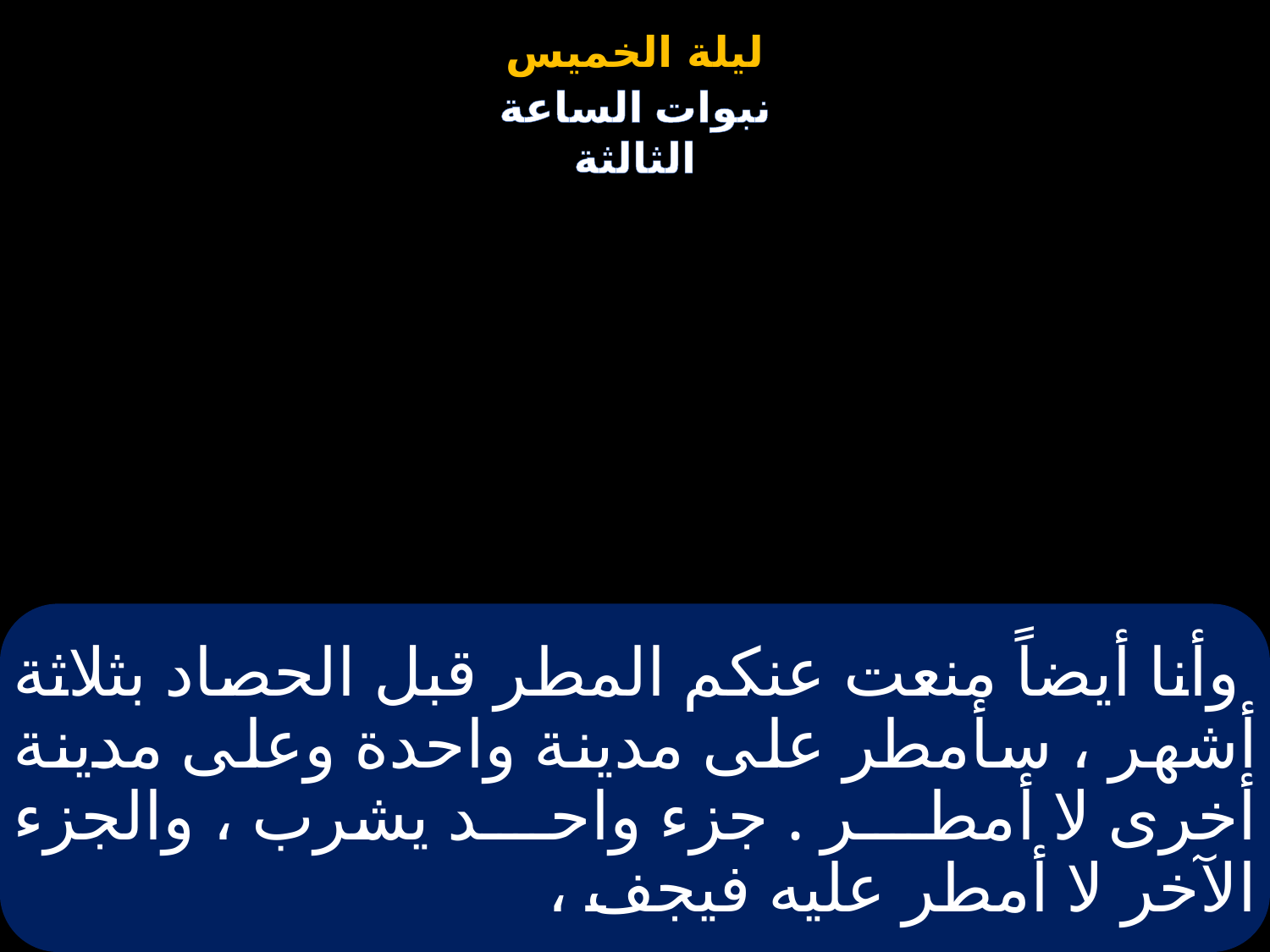

# وأنا أيضاً منعت عنكم المطر قبل الحصاد بثلاثة أشهر ، سأمطر على مدينة واحدة وعلى مدينة أخرى لا أمطر . جزء واحد يشرب ، والجزء الآخر لا أمطر عليه فيجف ،